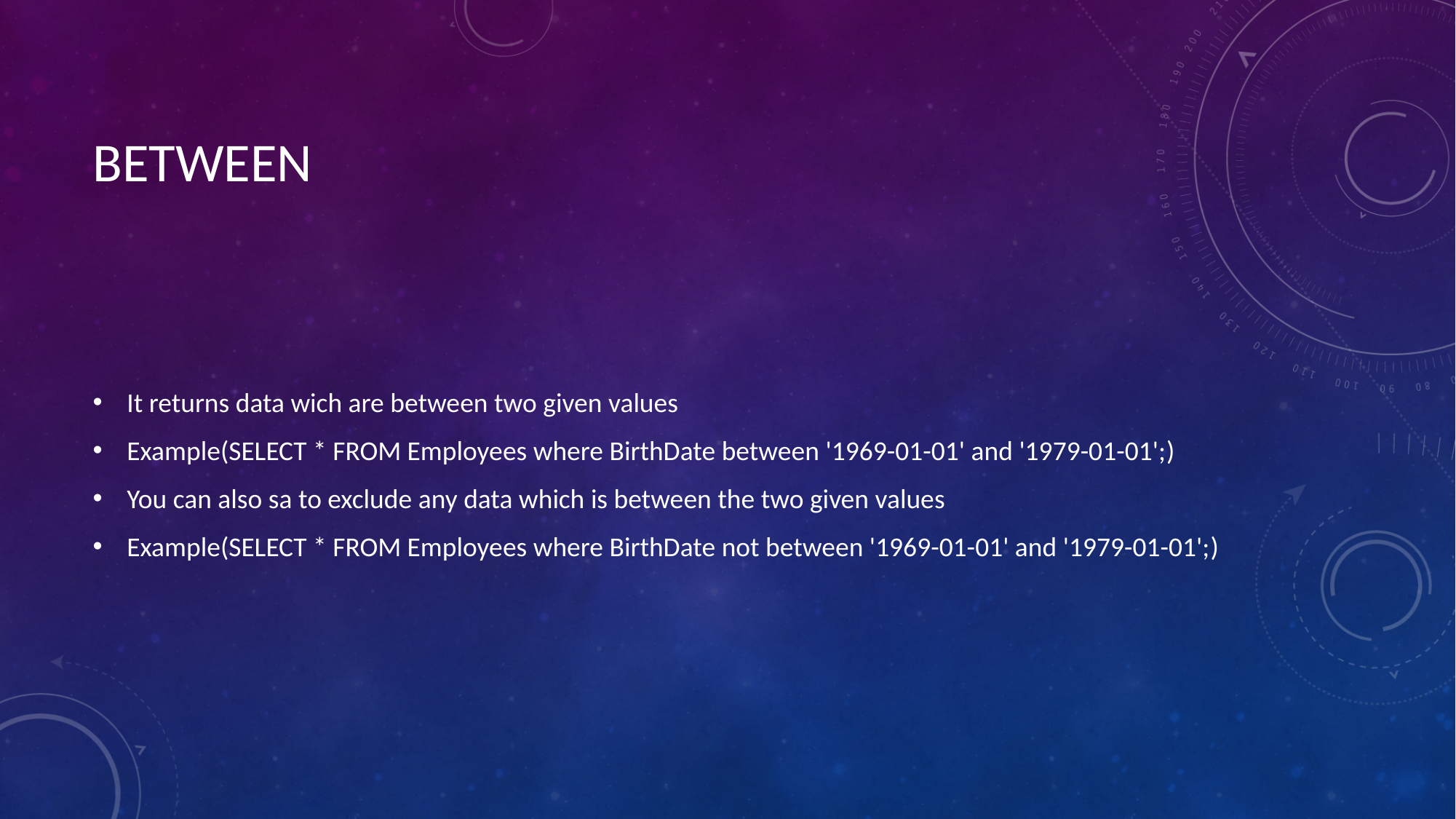

# between
It returns data wich are between two given values
Example(SELECT * FROM Employees where BirthDate between '1969-01-01' and '1979-01-01';)
You can also sa to exclude any data which is between the two given values
Example(SELECT * FROM Employees where BirthDate not between '1969-01-01' and '1979-01-01';)